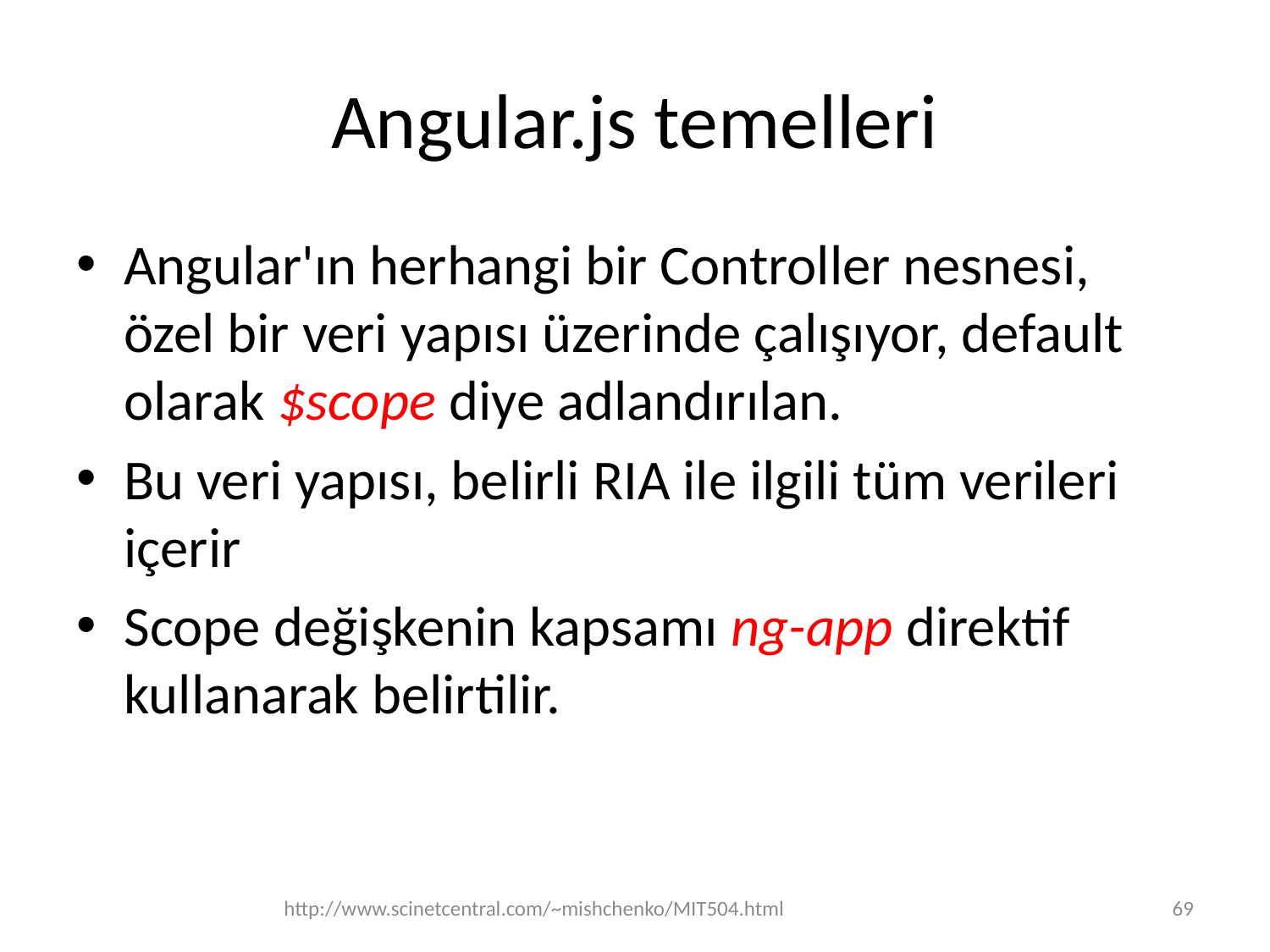

# Angular.js temelleri
Angular'ın herhangi bir Controller nesnesi, özel bir veri yapısı üzerinde çalışıyor, default olarak $scope diye adlandırılan.
Bu veri yapısı, belirli RIA ile ilgili tüm verileri içerir
Scope değişkenin kapsamı ng-app direktif kullanarak belirtilir.
http://www.scinetcentral.com/~mishchenko/MIT504.html
69